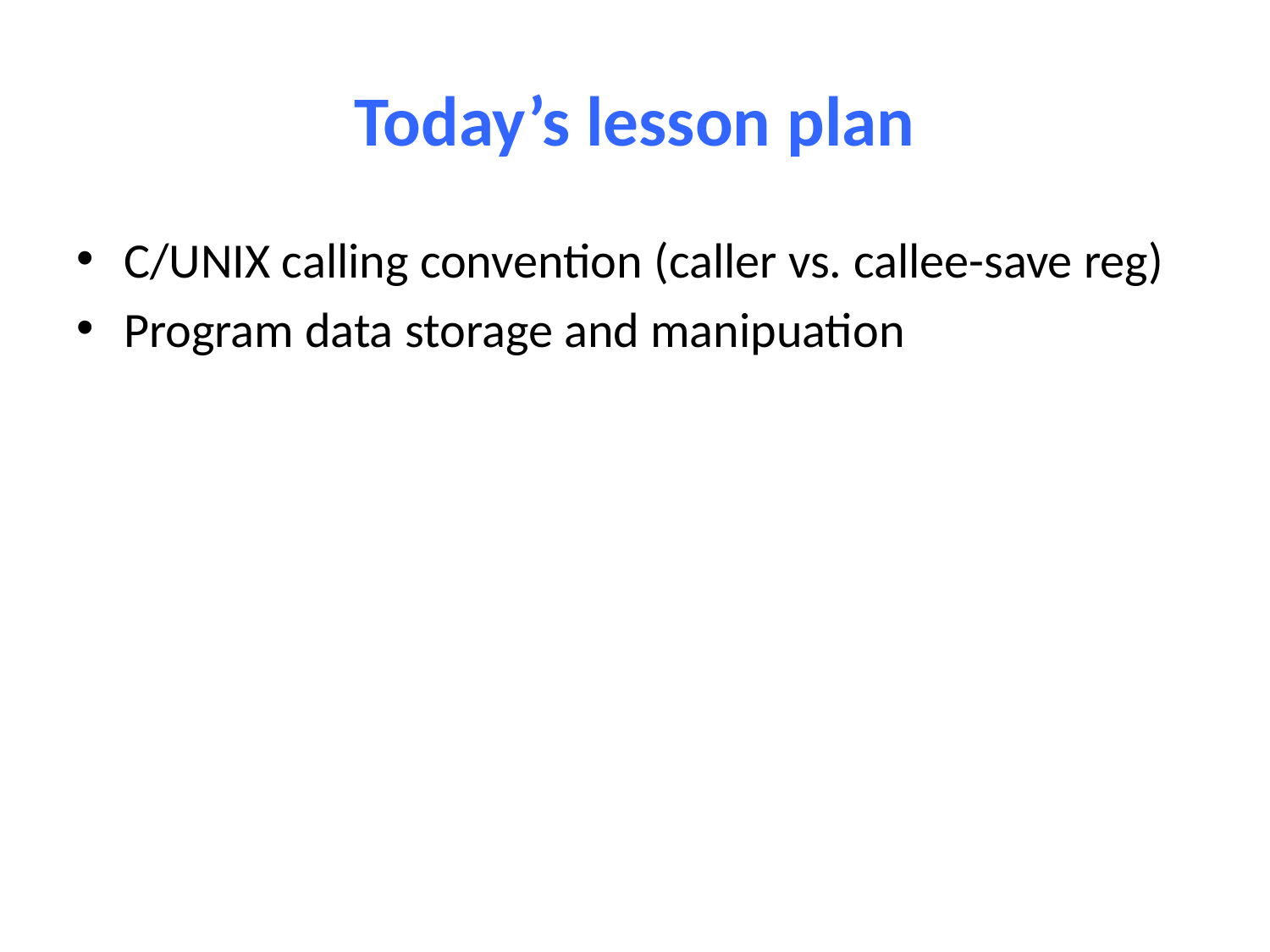

# Today’s lesson plan
C/UNIX calling convention (caller vs. callee-save reg)
Program data storage and manipuation